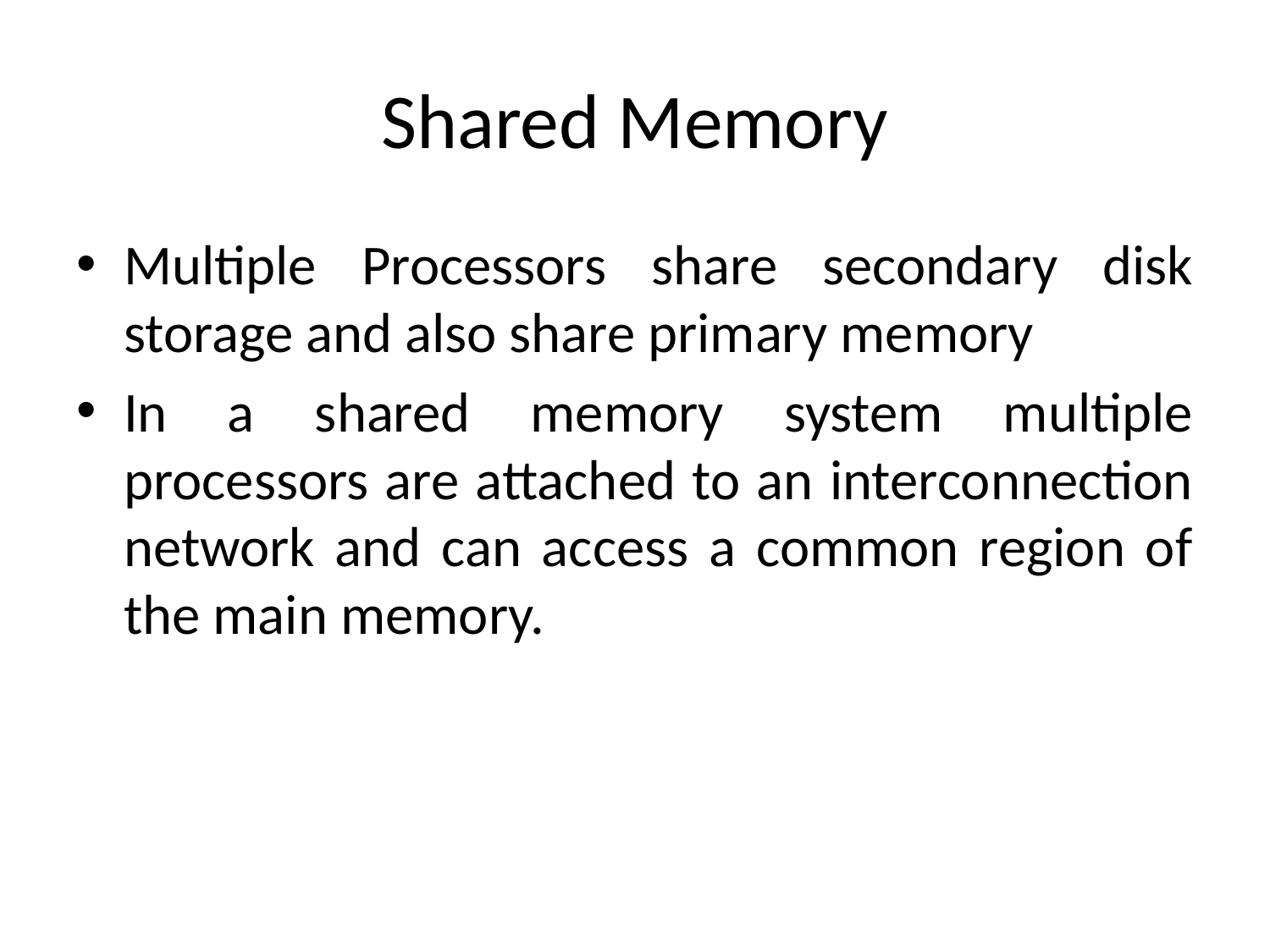

# Shared Memory
Multiple Processors share secondary disk storage and also share primary memory
In a shared memory system multiple processors are attached to an interconnection network and can access a common region of the main memory.